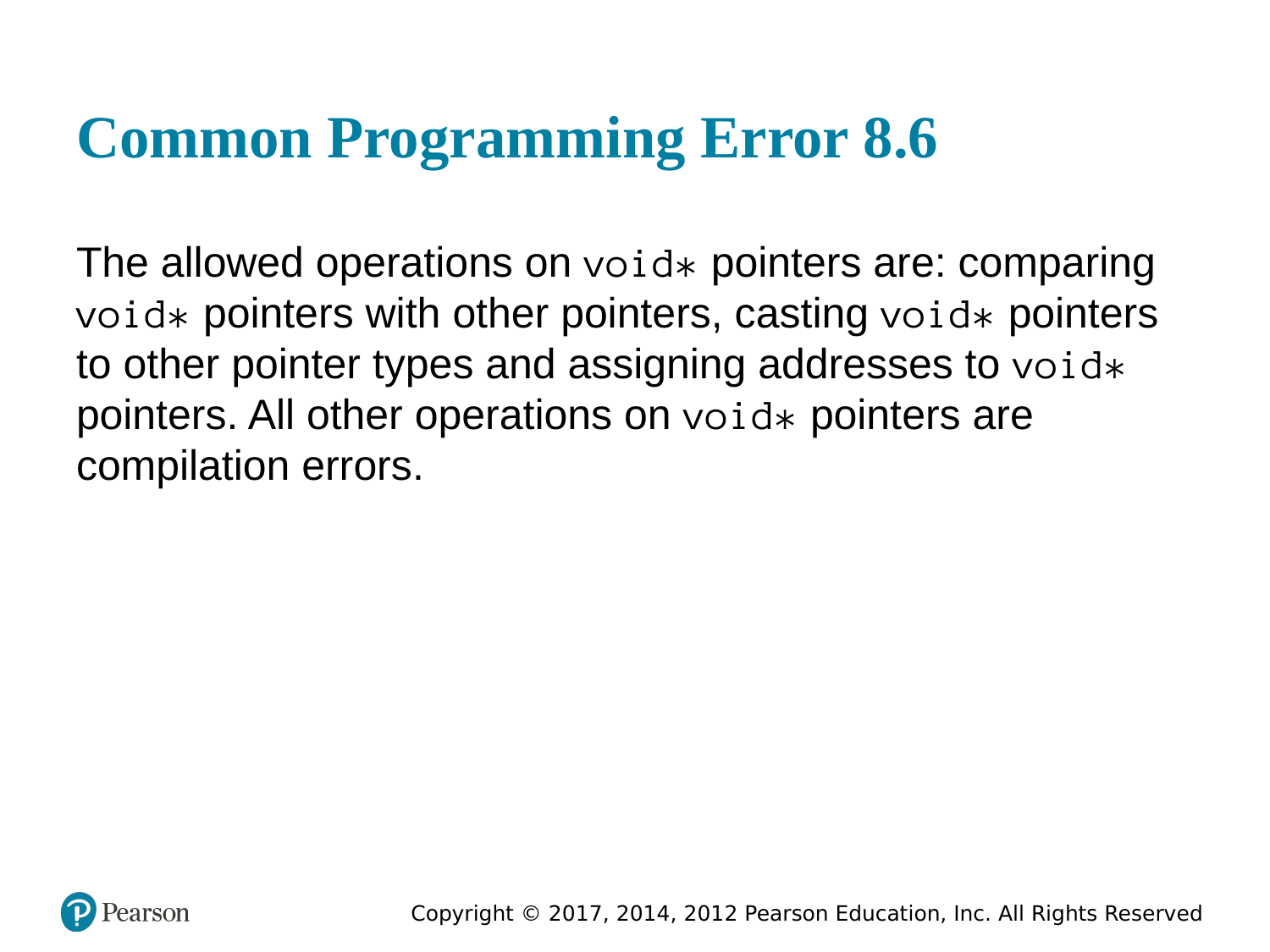

# Common Programming Error 8.6
The allowed operations on void* pointers are: comparing void* pointers with other pointers, casting void* pointers to other pointer types and assigning addresses to void* pointers. All other operations on void* pointers are compilation errors.